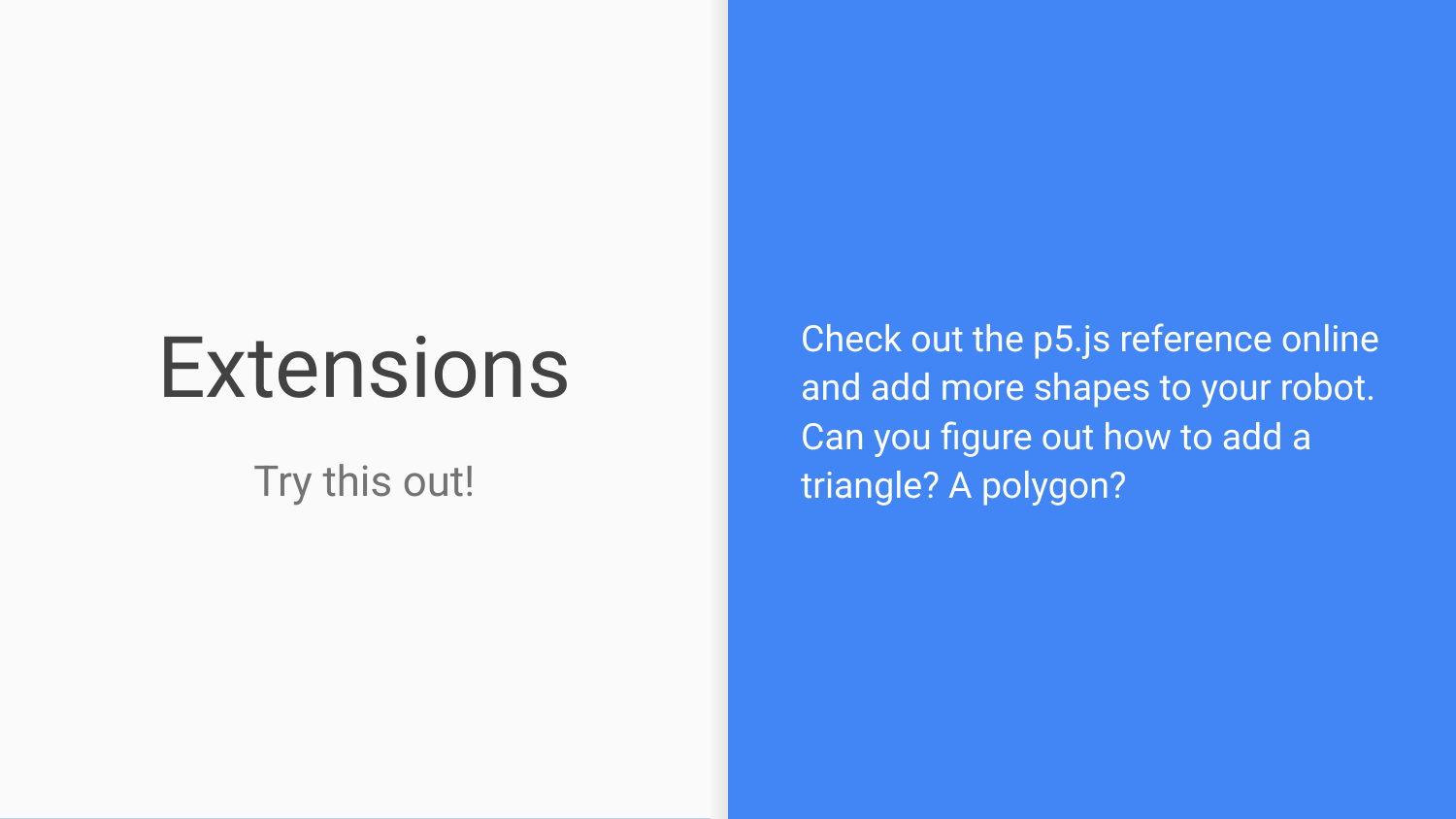

Check out the p5.js reference online and add more shapes to your robot. Can you figure out how to add a triangle? A polygon?
# Extensions
Try this out!